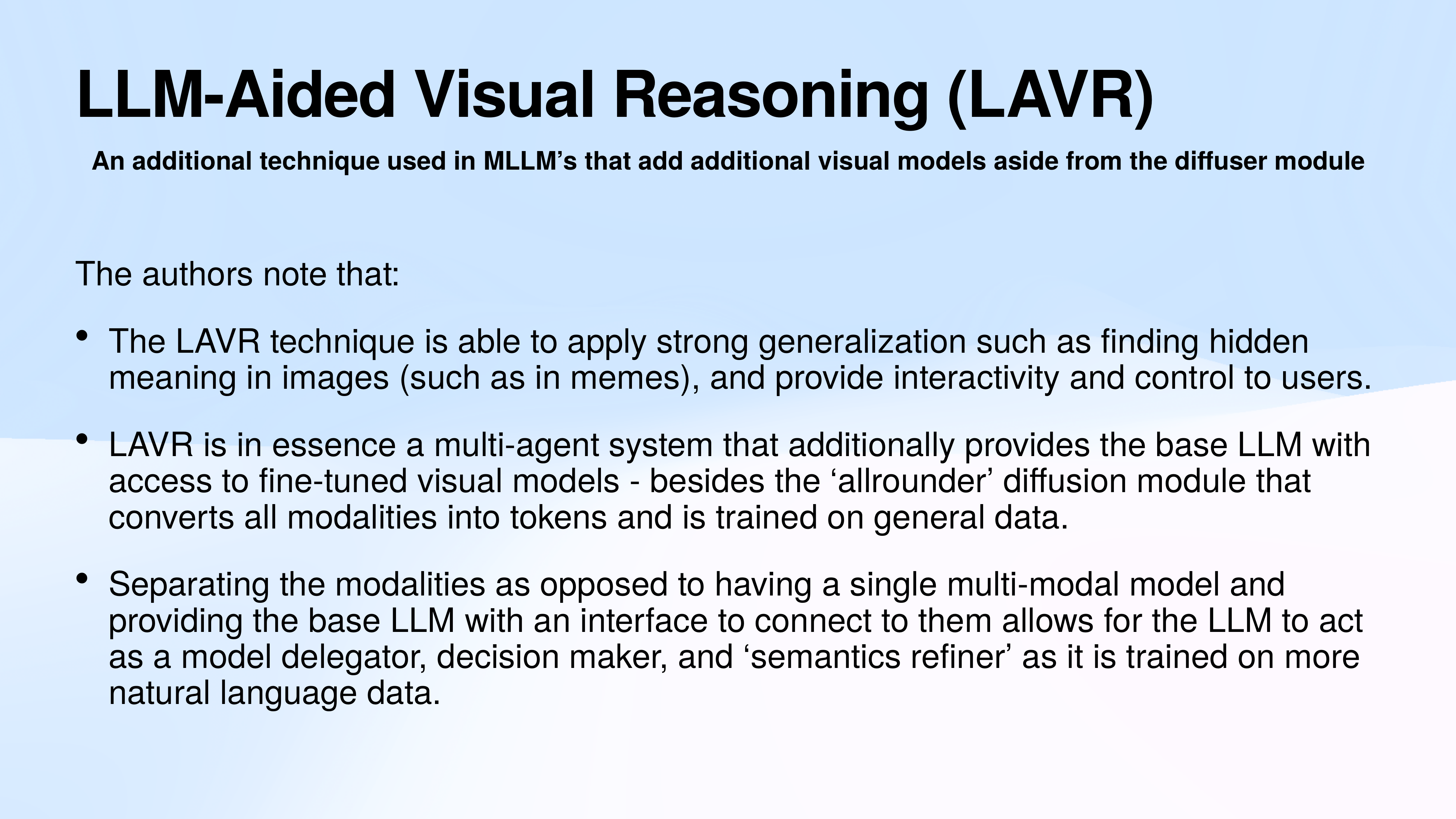

# LLM-Aided Visual Reasoning (LAVR)
An additional technique used in MLLM’s that add additional visual models aside from the diffuser module
The authors note that:
The LAVR technique is able to apply strong generalization such as finding hidden meaning in images (such as in memes), and provide interactivity and control to users.
LAVR is in essence a multi-agent system that additionally provides the base LLM with access to fine-tuned visual models - besides the ‘allrounder’ diffusion module that converts all modalities into tokens and is trained on general data.
Separating the modalities as opposed to having a single multi-modal model and providing the base LLM with an interface to connect to them allows for the LLM to act as a model delegator, decision maker, and ‘semantics refiner’ as it is trained on more natural language data.